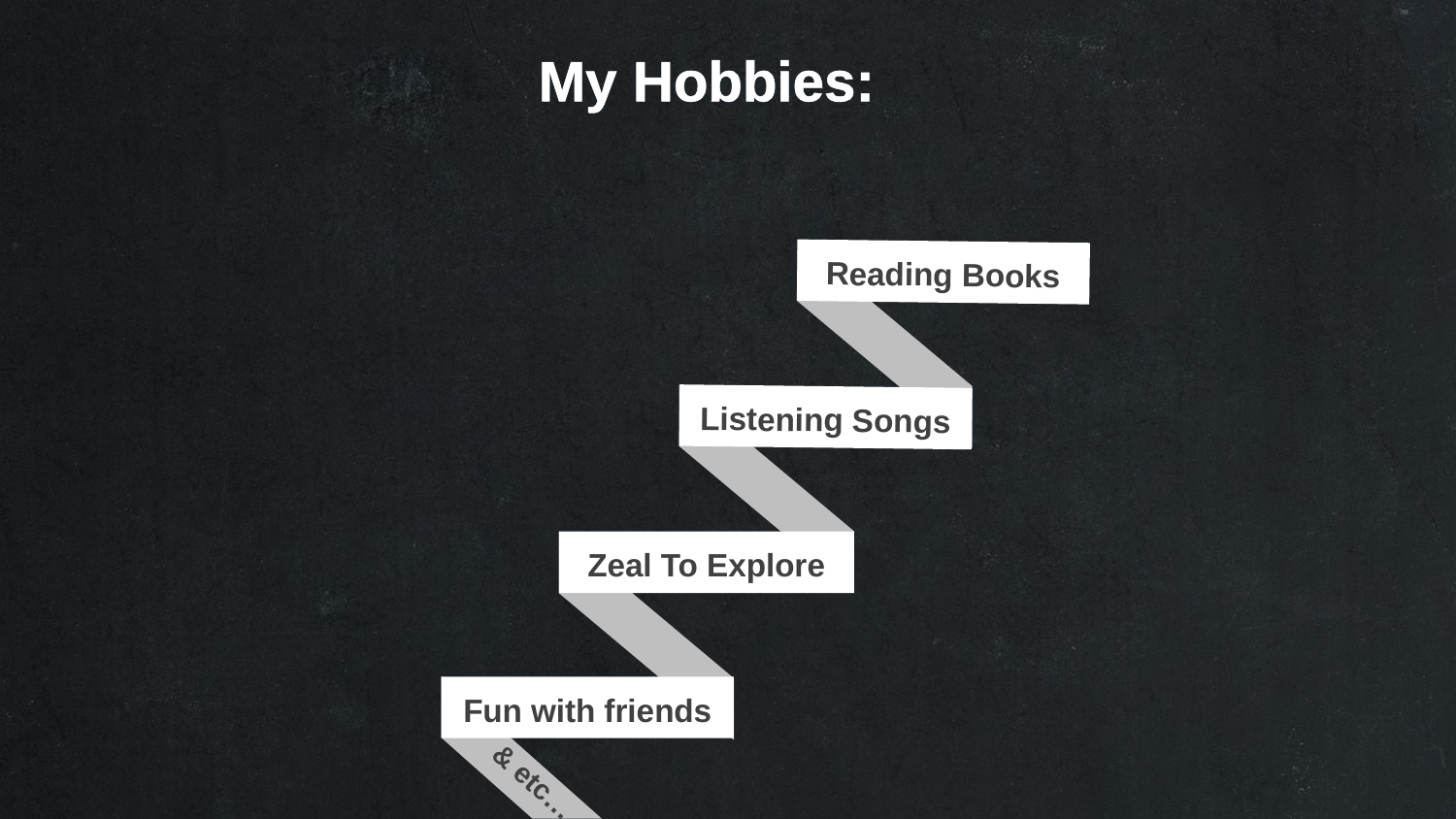

My Hobbies:
Reading Books

Listening Songs

Zeal To Explore

Fun with friends
& etc…